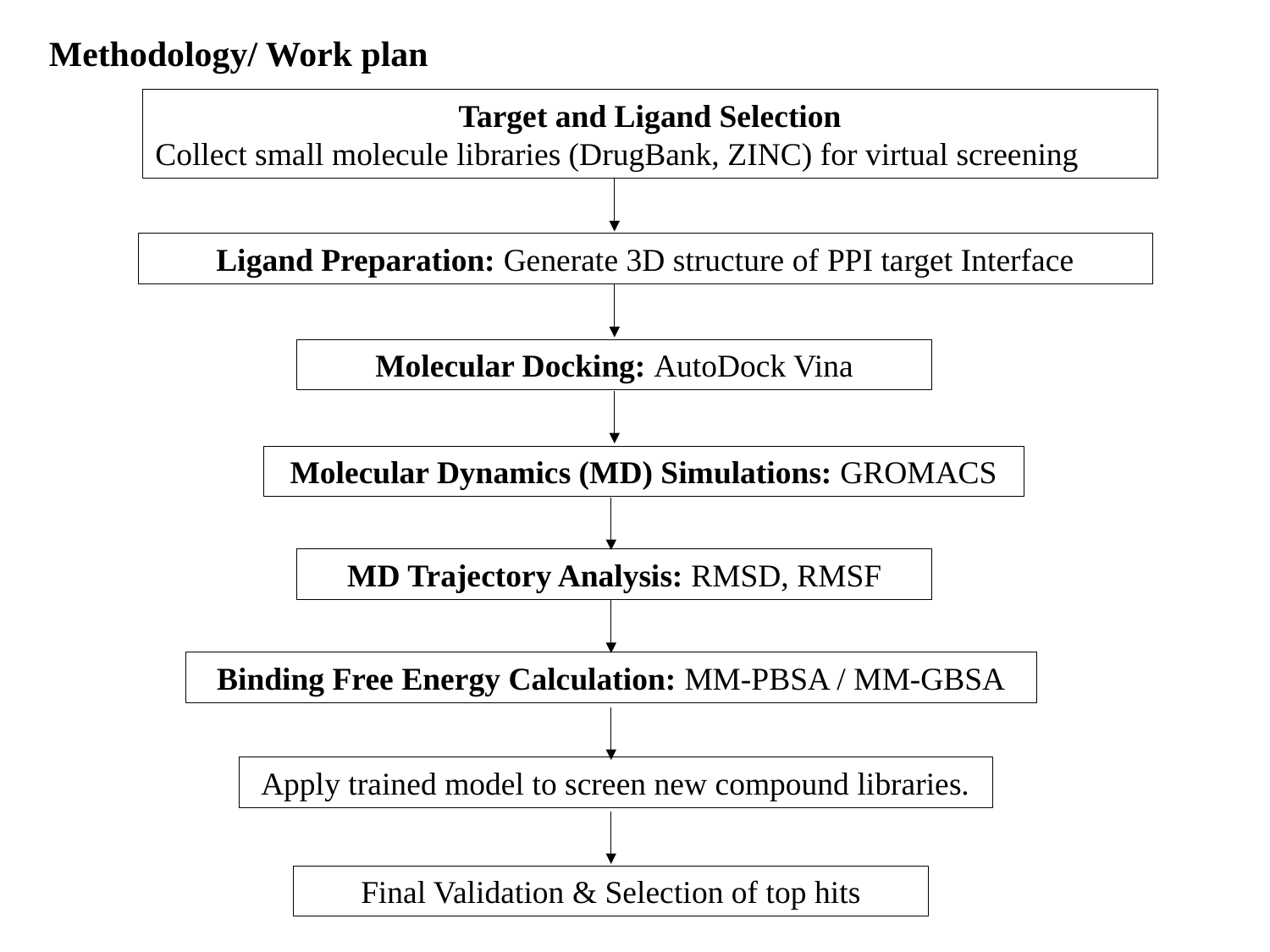

Methodology/ Work plan
Target and Ligand Selection
Collect small molecule libraries (DrugBank, ZINC) for virtual screening
Ligand Preparation: Generate 3D structure of PPI target Interface
Molecular Docking: AutoDock Vina
Molecular Dynamics (MD) Simulations: GROMACS
MD Trajectory Analysis: RMSD, RMSF
Binding Free Energy Calculation: MM-PBSA / MM-GBSA
Apply trained model to screen new compound libraries.
Final Validation & Selection of top hits